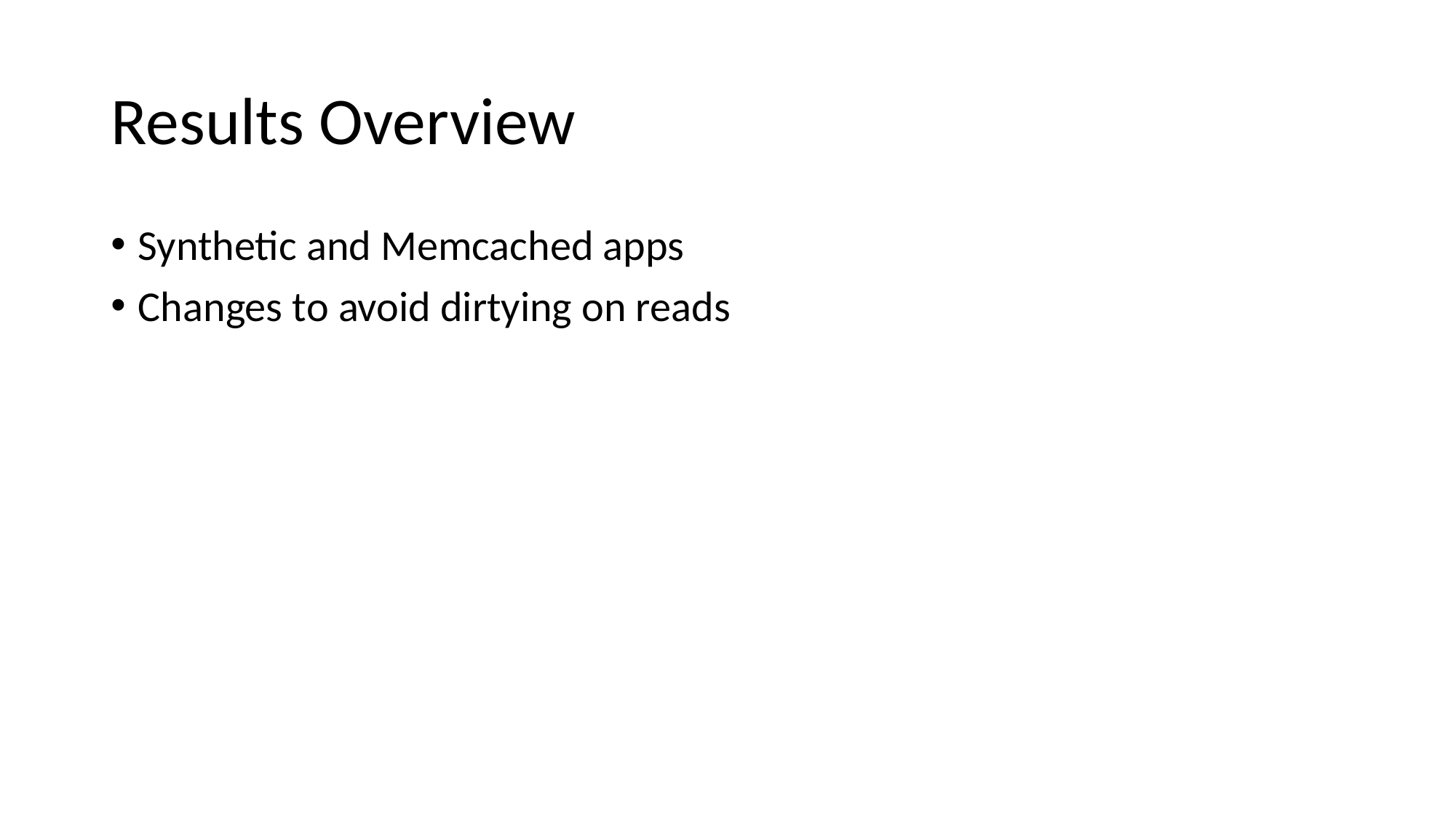

# Results Overview
Synthetic and Memcached apps
Changes to avoid dirtying on reads